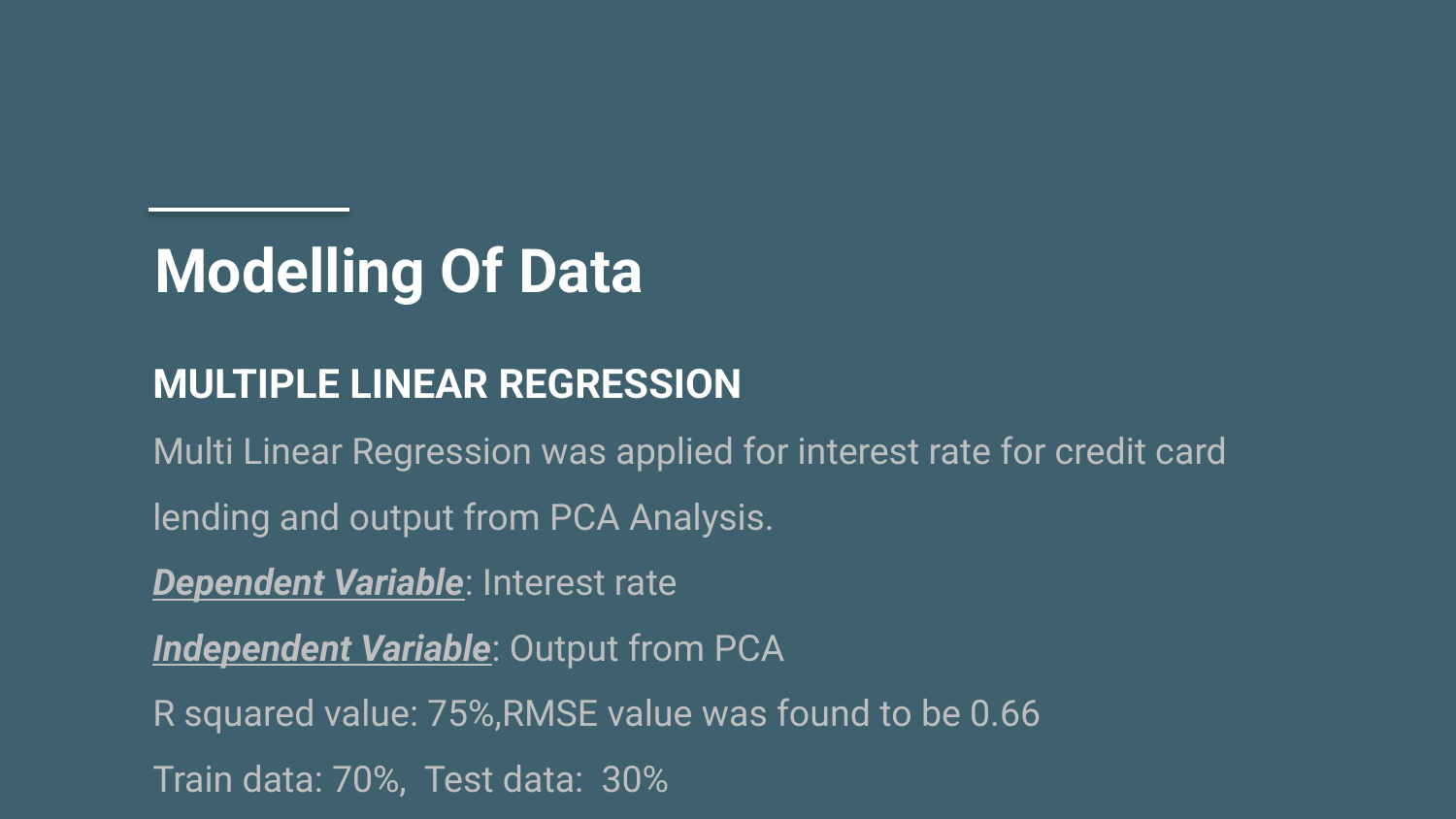

Modelling Of Data
# MULTIPLE LINEAR REGRESSION Multi Linear Regression was applied for interest rate for credit card lending and output from PCA Analysis. Dependent Variable: Interest rate Independent Variable: Output from PCA R squared value: 75%,RMSE value was found to be 0.66 Train data: 70%,  Test data:  30%